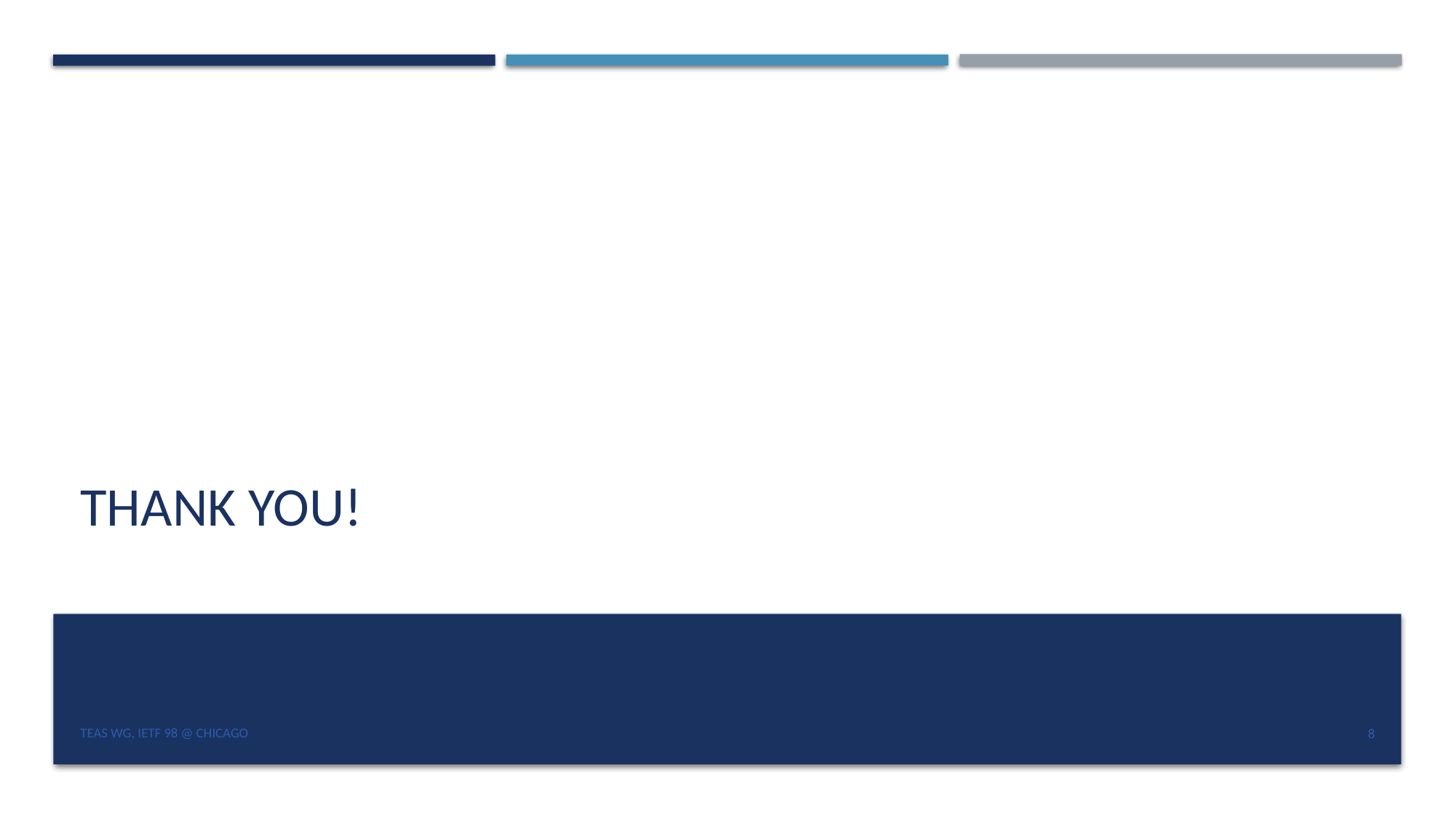

# Thank You!
TEAS WG, IETF 98 @ Chicago
8